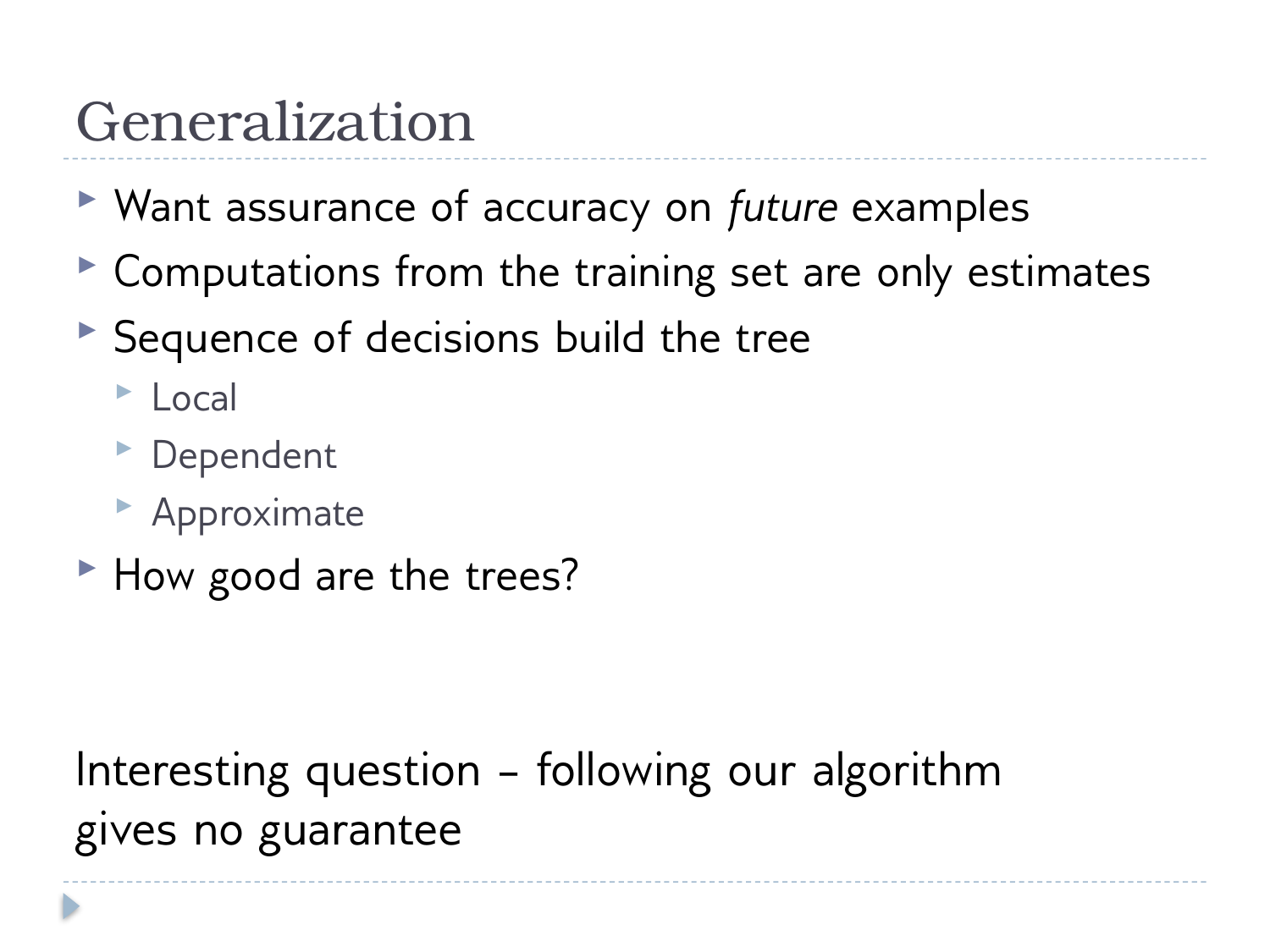

# Generalization
Want assurance of accuracy on future examples
Computations from the training set are only estimates
Sequence of decisions build the tree
Local
Dependent
Approximate
How good are the trees?
Interesting question – following our algorithm gives no guarantee